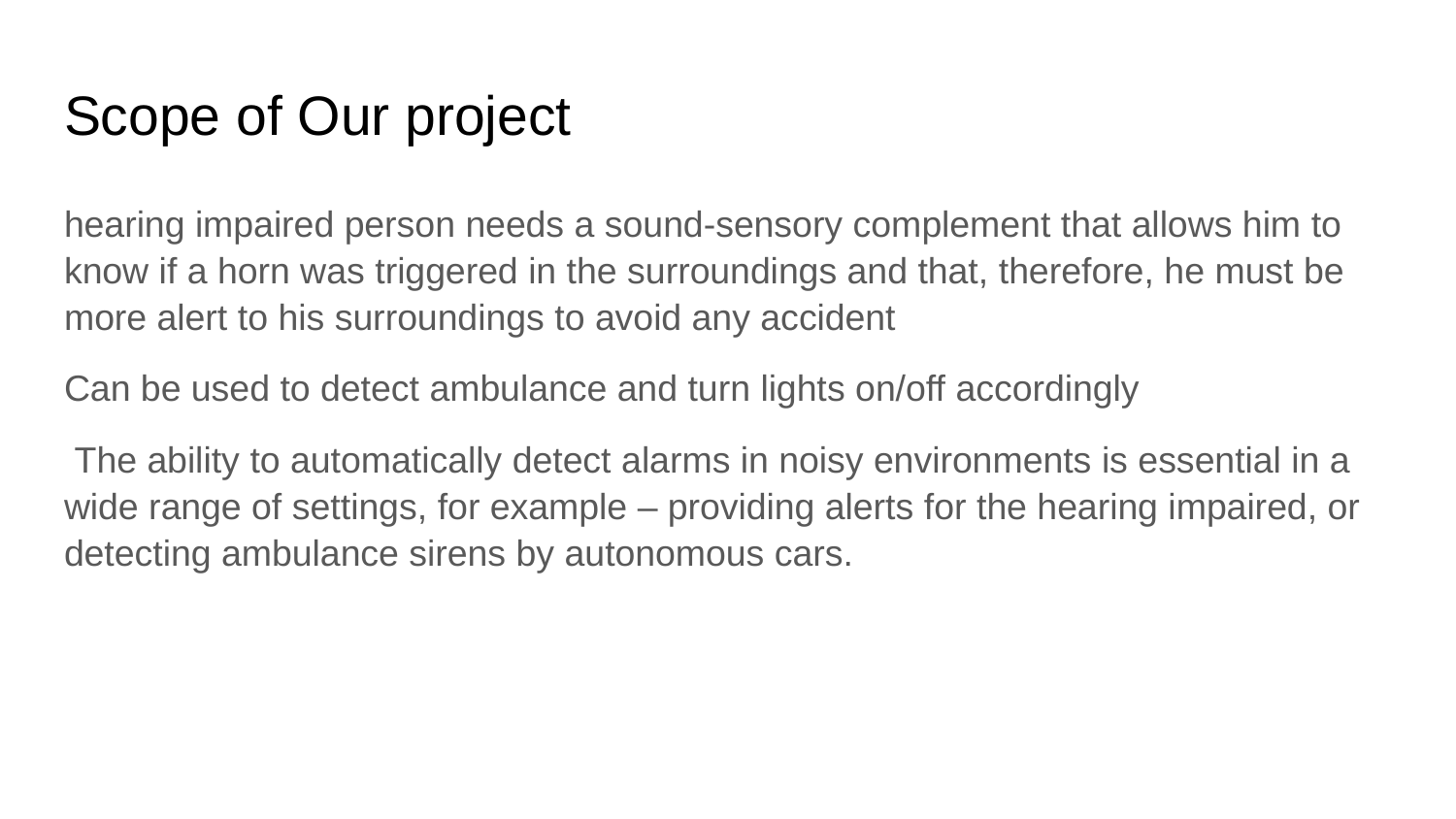

# Scope of Our project
hearing impaired person needs a sound-sensory complement that allows him to know if a horn was triggered in the surroundings and that, therefore, he must be more alert to his surroundings to avoid any accident
Can be used to detect ambulance and turn lights on/off accordingly
 The ability to automatically detect alarms in noisy environments is essential in a wide range of settings, for example – providing alerts for the hearing impaired, or detecting ambulance sirens by autonomous cars.